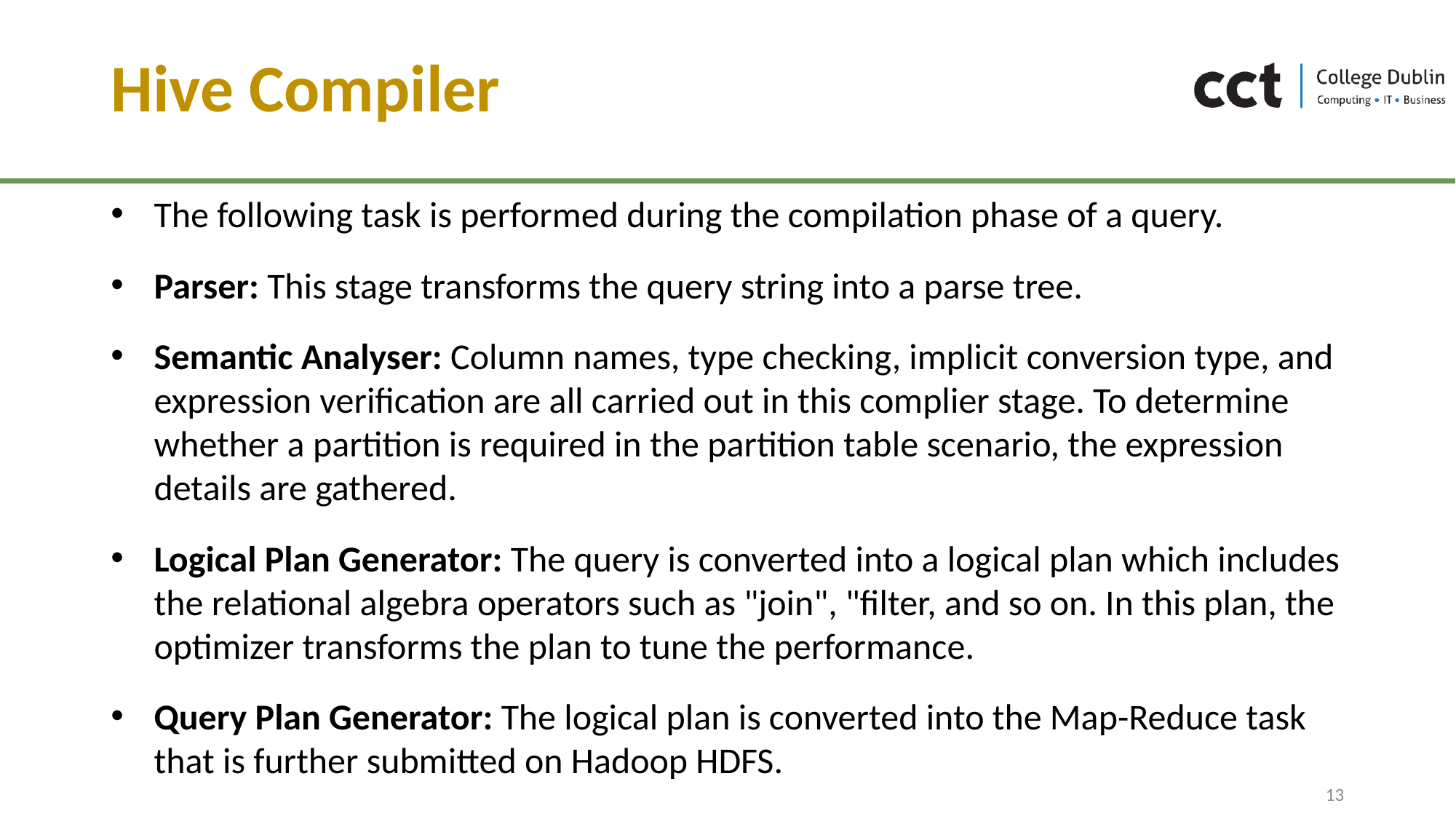

# Hive Compiler
The following task is performed during the compilation phase of a query.
Parser: This stage transforms the query string into a parse tree.
Semantic Analyser: Column names, type checking, implicit conversion type, and expression verification are all carried out in this complier stage. To determine whether a partition is required in the partition table scenario, the expression details are gathered.
Logical Plan Generator: The query is converted into a logical plan which includes the relational algebra operators such as "join", "filter, and so on. In this plan, the optimizer transforms the plan to tune the performance.
Query Plan Generator: The logical plan is converted into the Map-Reduce task that is further submitted on Hadoop HDFS.
13